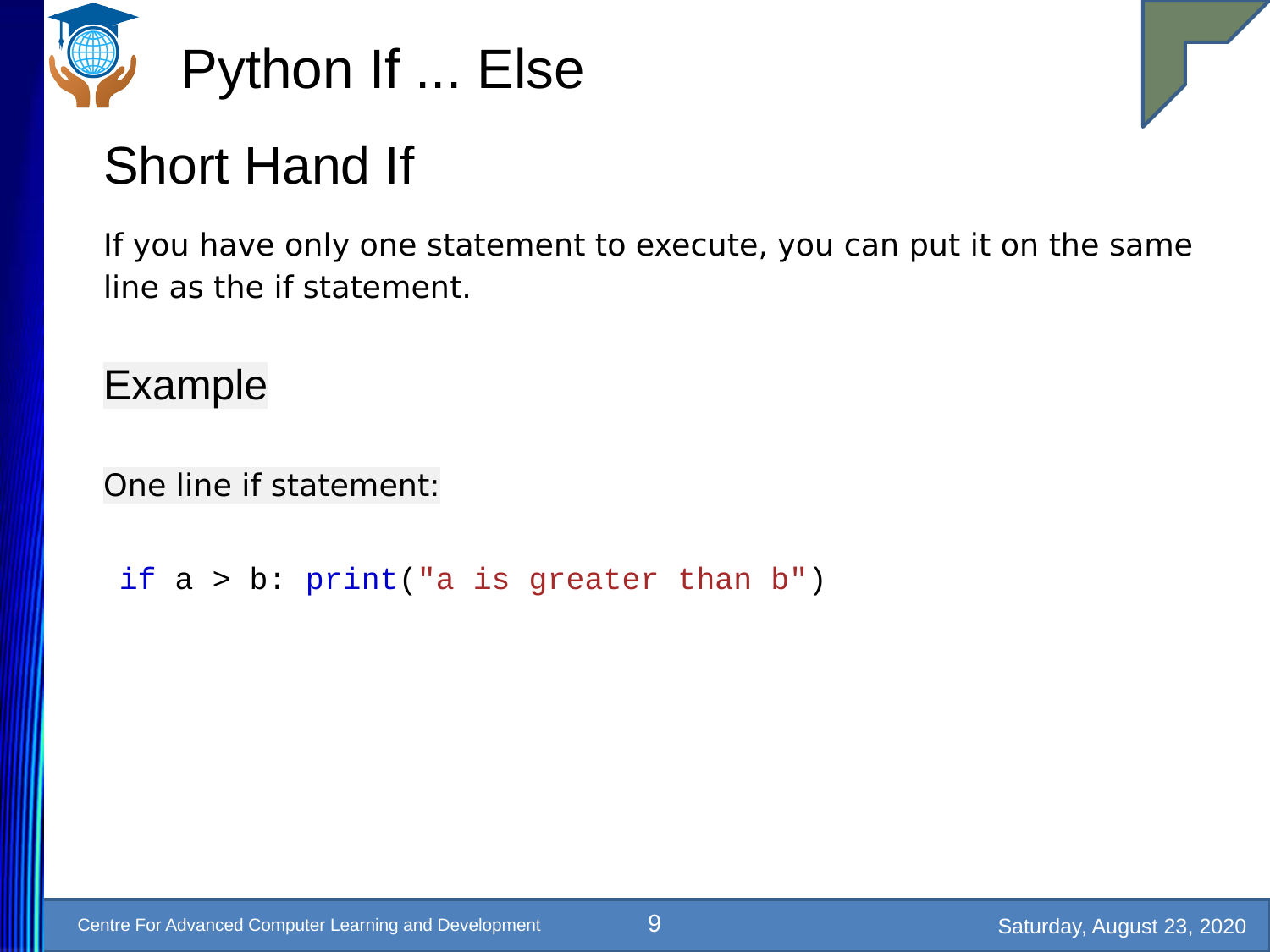

# Python If ... Else
Short Hand If
If you have only one statement to execute, you can put it on the same line as the if statement.
Example
One line if statement:
if a > b: print("a is greater than b")

9
Saturday, August 23, 2020